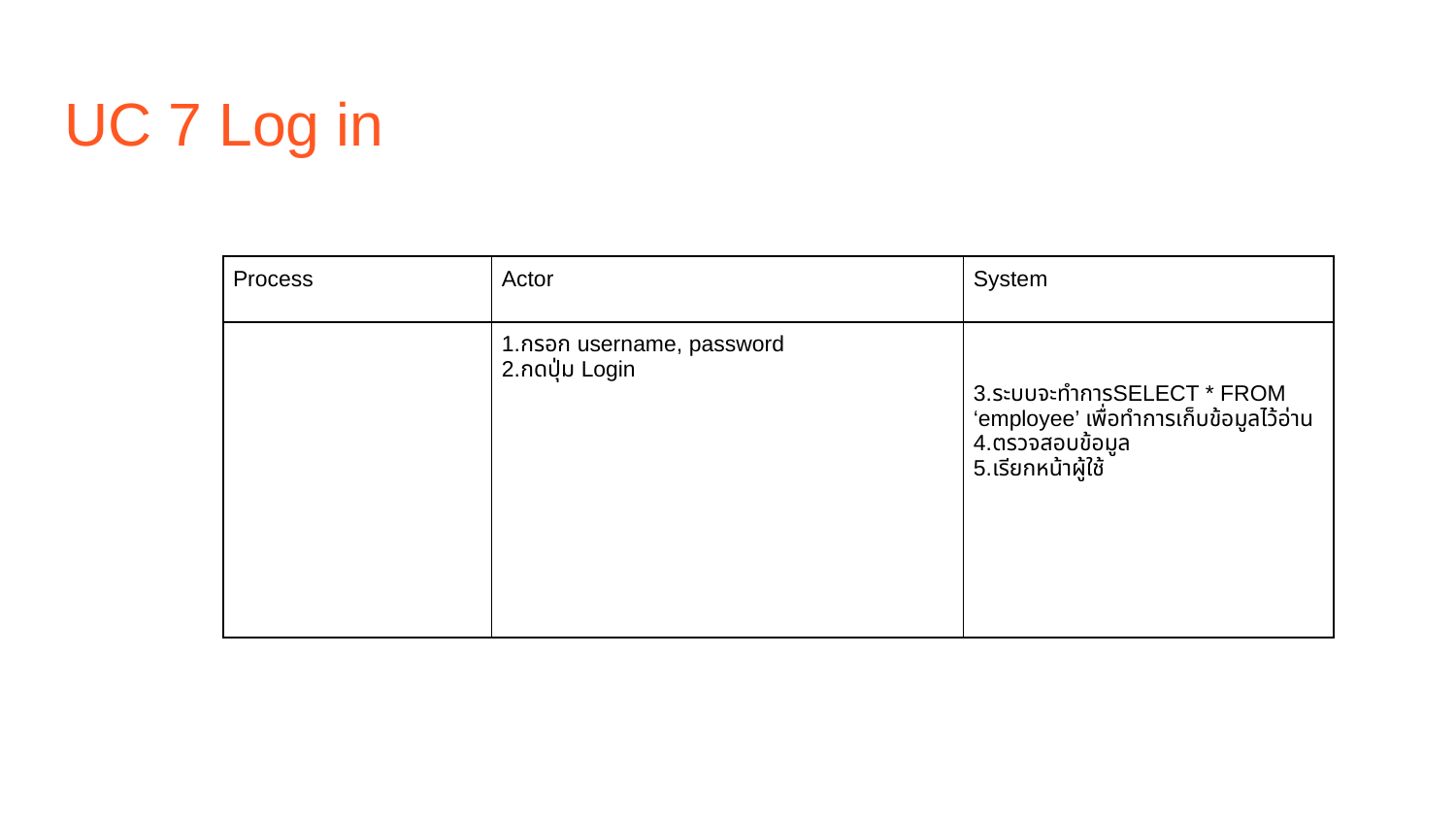

# UC 7 Log in

| Process | Actor | System |
| --- | --- | --- |
|  | 1.กรอก username, password 2.กดปุ่ม Login | 3.ระบบจะทำการSELECT \* FROM ‘employee’ เพื่อทำการเก็บข้อมูลไว้อ่าน 4.ตรวจสอบข้อมูล 5.เรียกหน้าผู้ใช้ |